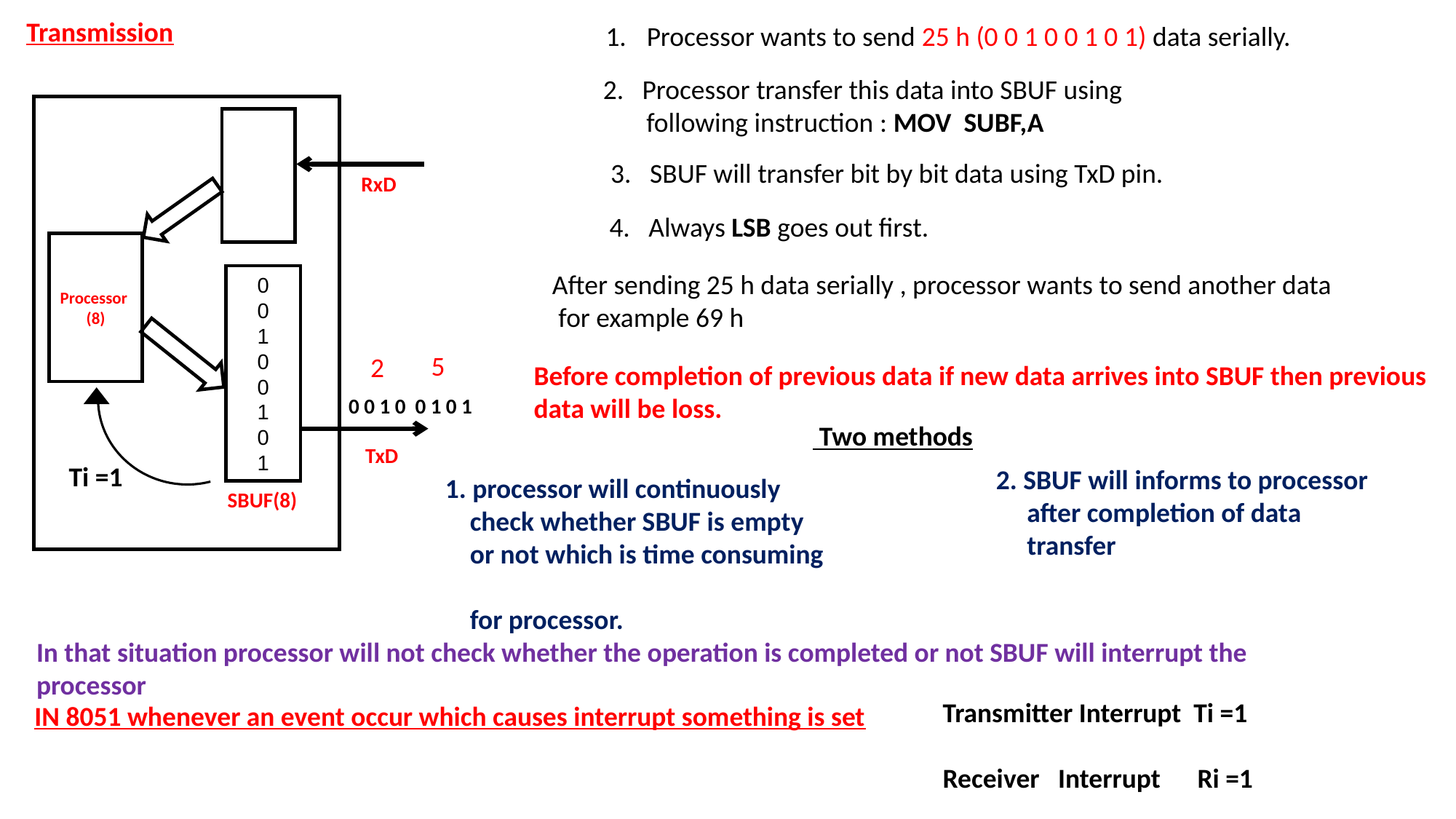

Transmission
Processor wants to send 25 h (0 0 1 0 0 1 0 1) data serially.
2.   Processor transfer this data into SBUF using
       following instruction : MOV  SUBF,A

3.   SBUF will transfer bit by bit data using TxD pin.
RxD

4.   Always LSB goes out first.
Processor
(8)
After sending 25 h data serially , processor wants to send another data
 for example 69 h
0
0
1
0
0
1
0
1

5
2
Before completion of previous data if new data arrives into SBUF then previous data will be loss.
0 0 1 0  0 1 0 1
 Two methods
TxD
Ti =1
 2. SBUF will informs to processor
      after completion of data
      transfer
 1. processor will continuously
     check whether SBUF is empty
     or not which is time consuming
     for processor.
SBUF(8)
In that situation processor will not check whether the operation is completed or not SBUF will interrupt the processor

Transmitter Interrupt  Ti =1

Receiver   Interrupt      Ri =1

IN 8051 whenever an event occur which causes interrupt something is set